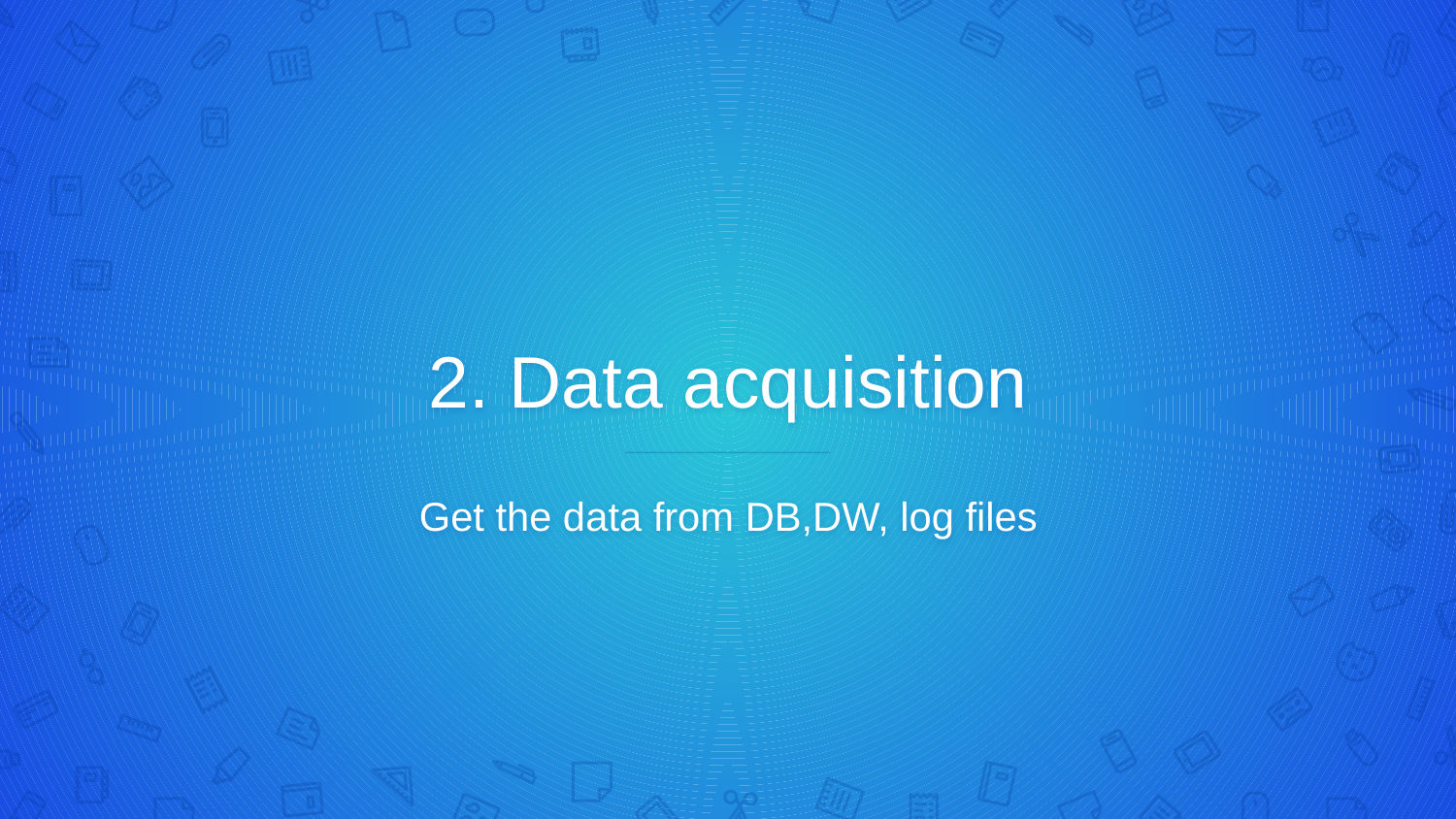

# 2. Data acquisition
Get the data from DB,DW, log files